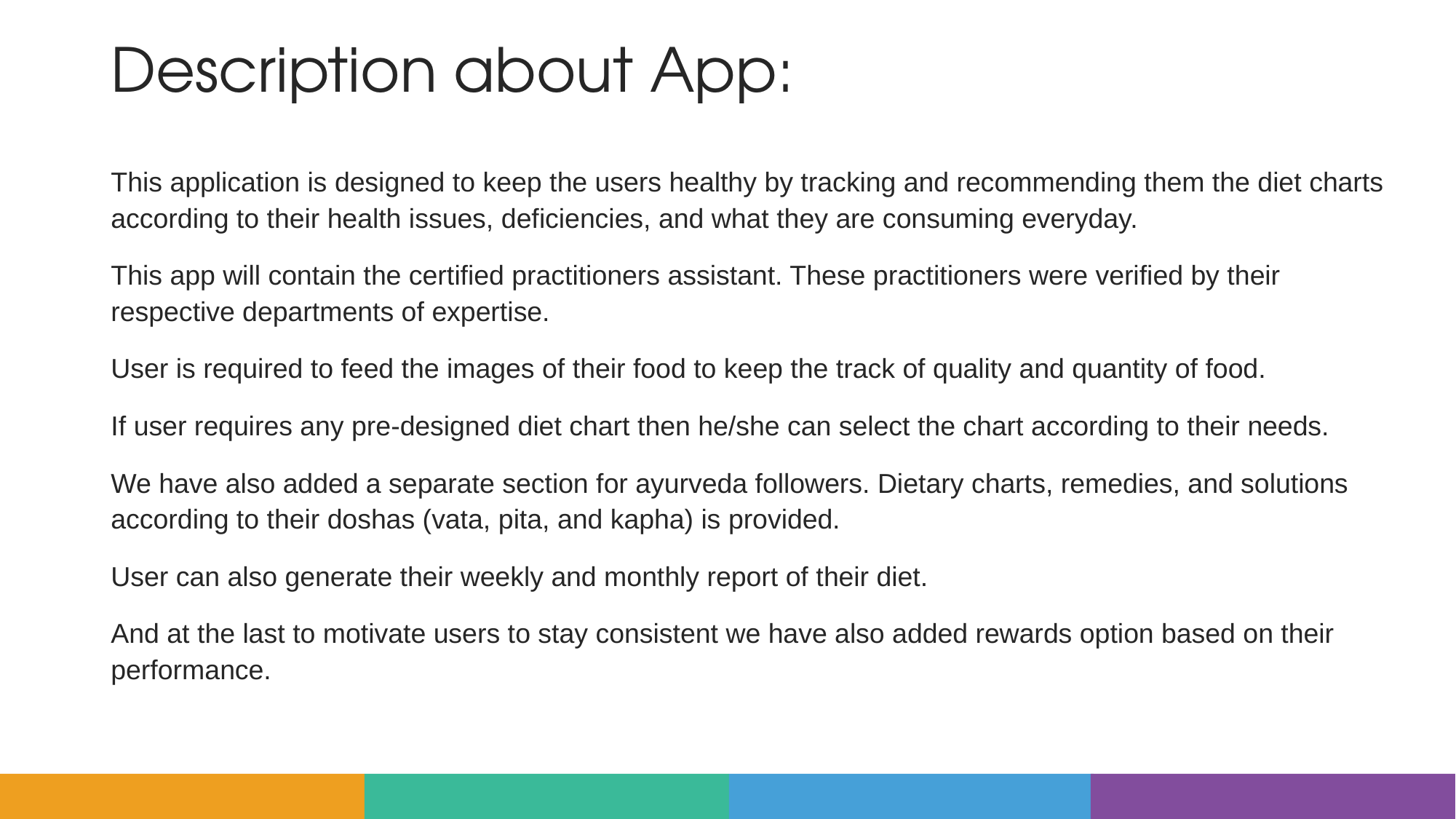

# Description about App:
This application is designed to keep the users healthy by tracking and recommending them the diet charts according to their health issues, deficiencies, and what they are consuming everyday.
This app will contain the certified practitioners assistant. These practitioners were verified by their respective departments of expertise.
User is required to feed the images of their food to keep the track of quality and quantity of food.
If user requires any pre-designed diet chart then he/she can select the chart according to their needs.
We have also added a separate section for ayurveda followers. Dietary charts, remedies, and solutions according to their doshas (vata, pita, and kapha) is provided.
User can also generate their weekly and monthly report of their diet.
And at the last to motivate users to stay consistent we have also added rewards option based on their performance.